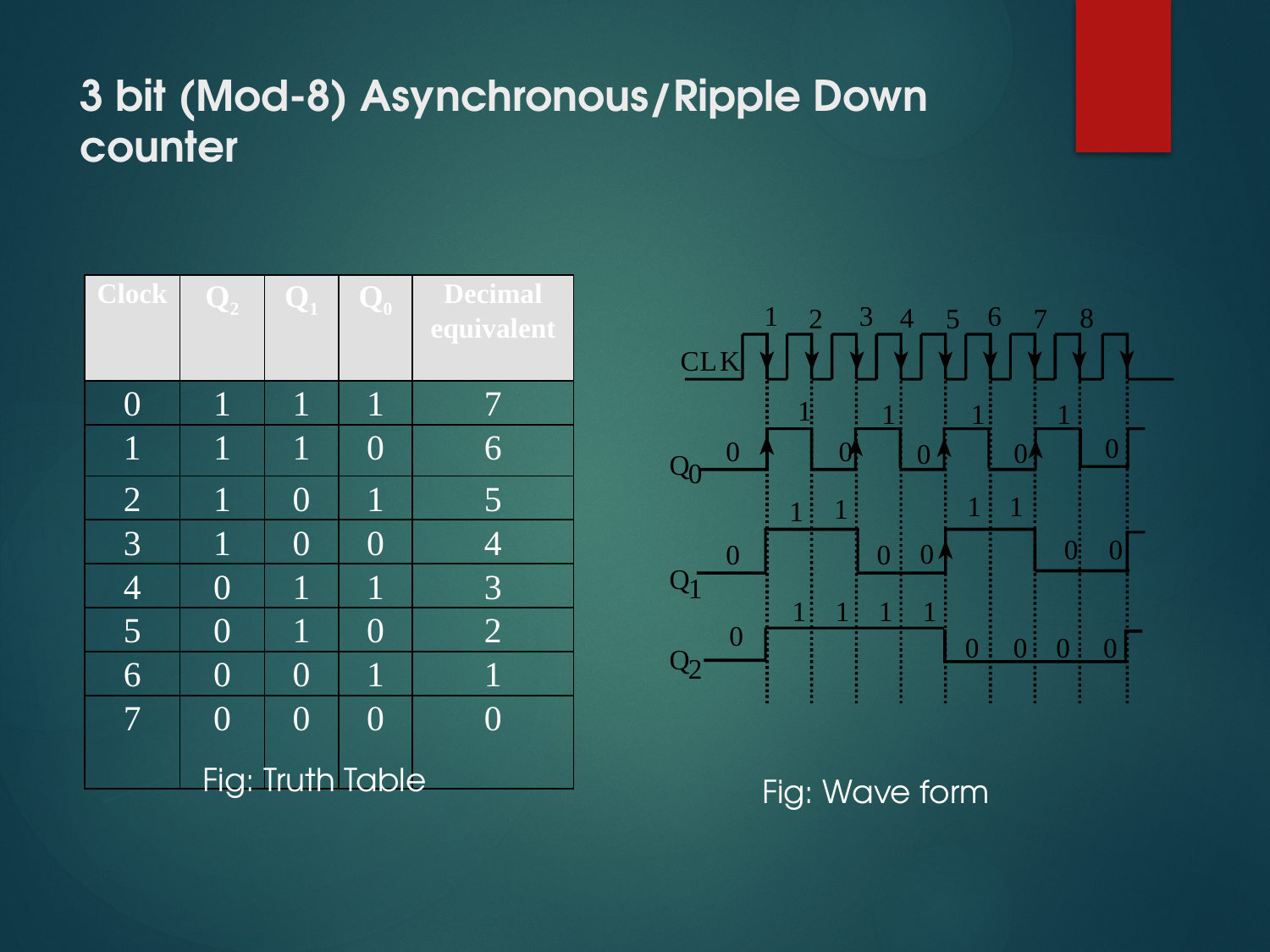

# 3 bit (Mod-8) Asynchronous/Ripple Down counter
| Clock | Q2 | Q1 | Q0 | Decimal equivalent |  |
| --- | --- | --- | --- | --- | --- |
| 0 | 1 | 1 | 1 | 7 |  |
| 1 | 1 | 1 | 0 | 6 |  |
| 2 | 1 | 0 | 1 | 5 |  |
| 3 | 1 | 0 | 0 | 4 |  |
| 4 | 0 | 1 | 1 | 3 |  |
| 5 | 0 | 1 | 0 | 2 |  |
| 6 | 0 | 0 | 1 | 1 |  |
| 7 | 0 | 0 | 0 | 0 |  |

1
3
6
4
8
2
5
7

C
L
K

1
1
1
1

0

0
0
0

0

Q

0

1
1
1

1

0
0

0
0
0

Q

1

1
1
1
1

0

0
0
0
0

Q

2

Fig: Truth Table
Fig: Wave form